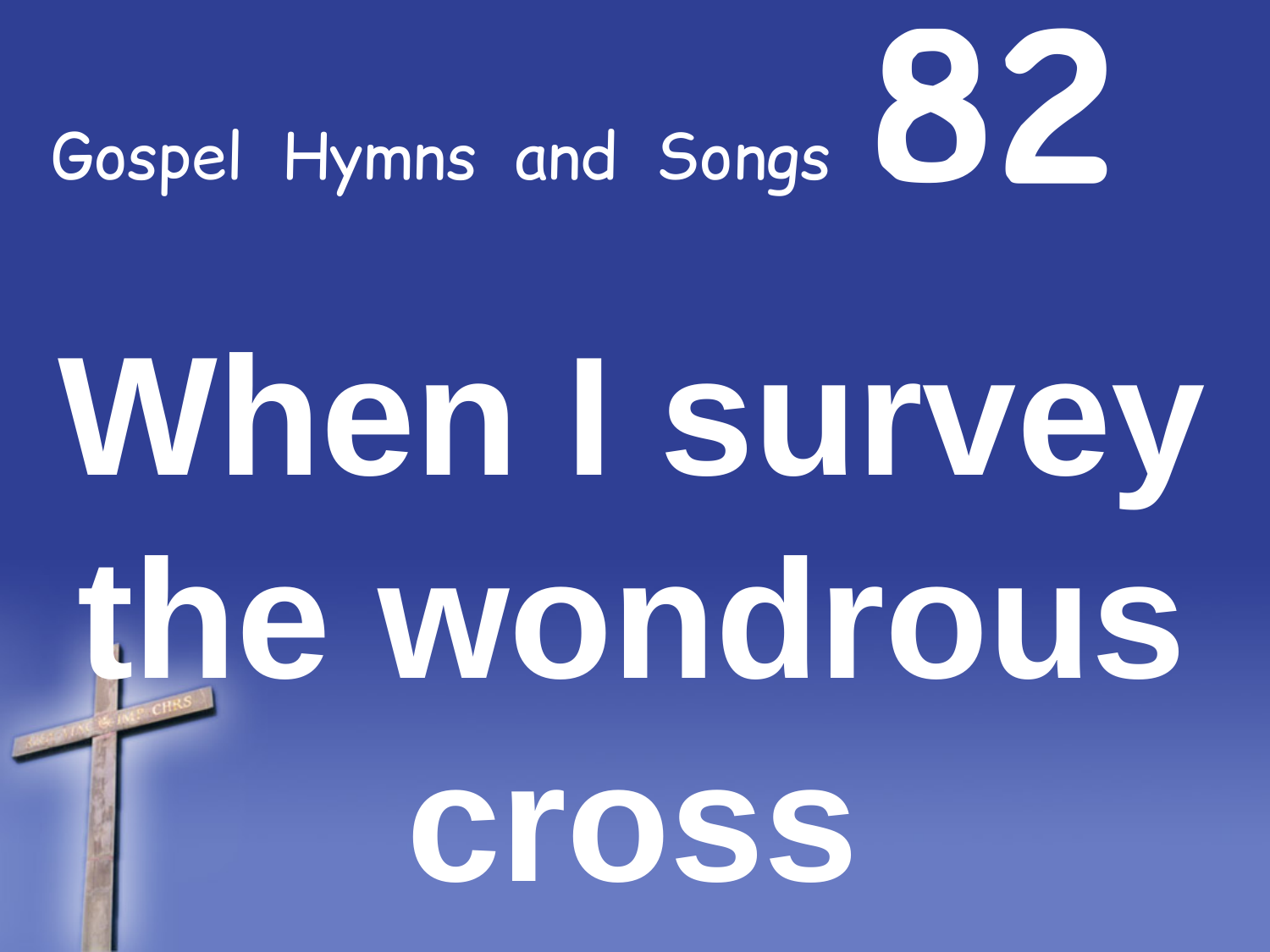

# Gospel  Hymns  and  Songs  82
When I survey the wondrous cross